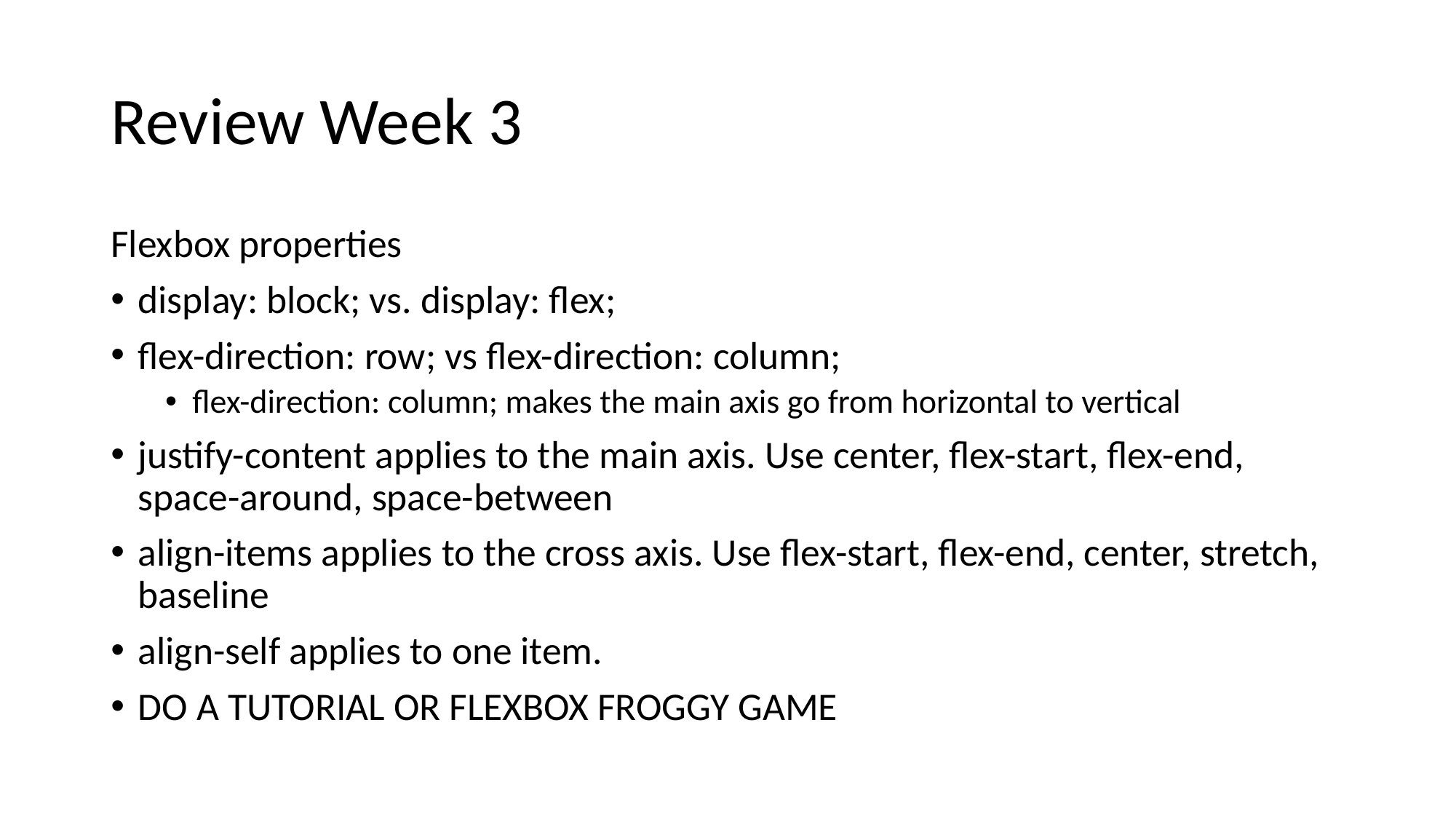

# Review Week 3
Flexbox properties
display: block; vs. display: flex;
flex-direction: row; vs flex-direction: column;
flex-direction: column; makes the main axis go from horizontal to vertical
justify-content applies to the main axis. Use center, flex-start, flex-end, space-around, space-between
align-items applies to the cross axis. Use flex-start, flex-end, center, stretch, baseline
align-self applies to one item.
DO A TUTORIAL OR FLEXBOX FROGGY GAME